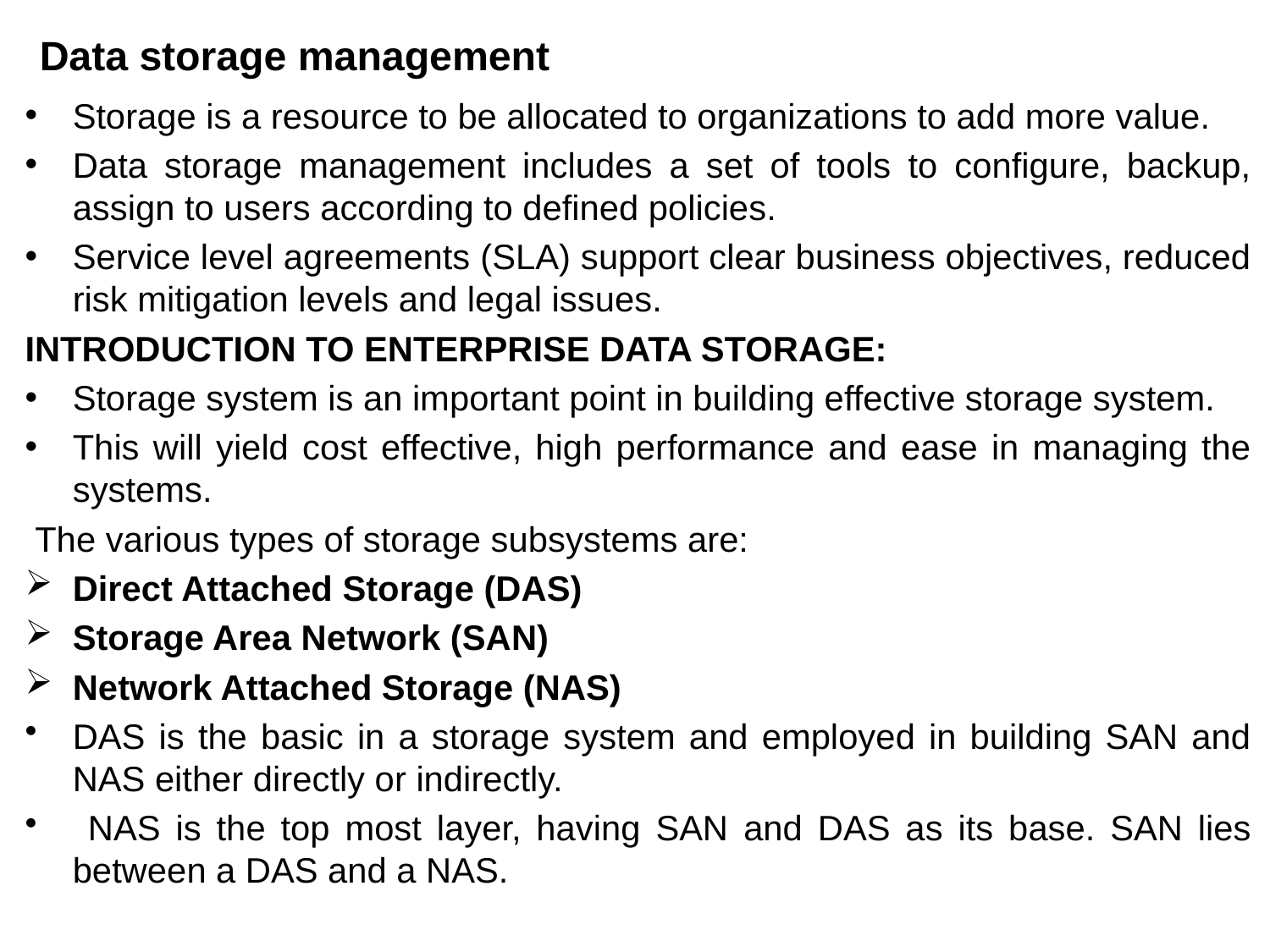

# Data storage management
Storage is a resource to be allocated to organizations to add more value.
Data storage management includes a set of tools to configure, backup, assign to users according to defined policies.
Service level agreements (SLA) support clear business objectives, reduced risk mitigation levels and legal issues.
INTRODUCTION TO ENTERPRISE DATA STORAGE:
Storage system is an important point in building effective storage system.
This will yield cost effective, high performance and ease in managing the systems.
 The various types of storage subsystems are:
Direct Attached Storage (DAS)
Storage Area Network (SAN)
Network Attached Storage (NAS)
DAS is the basic in a storage system and employed in building SAN and NAS either directly or indirectly.
 NAS is the top most layer, having SAN and DAS as its base. SAN lies between a DAS and a NAS.